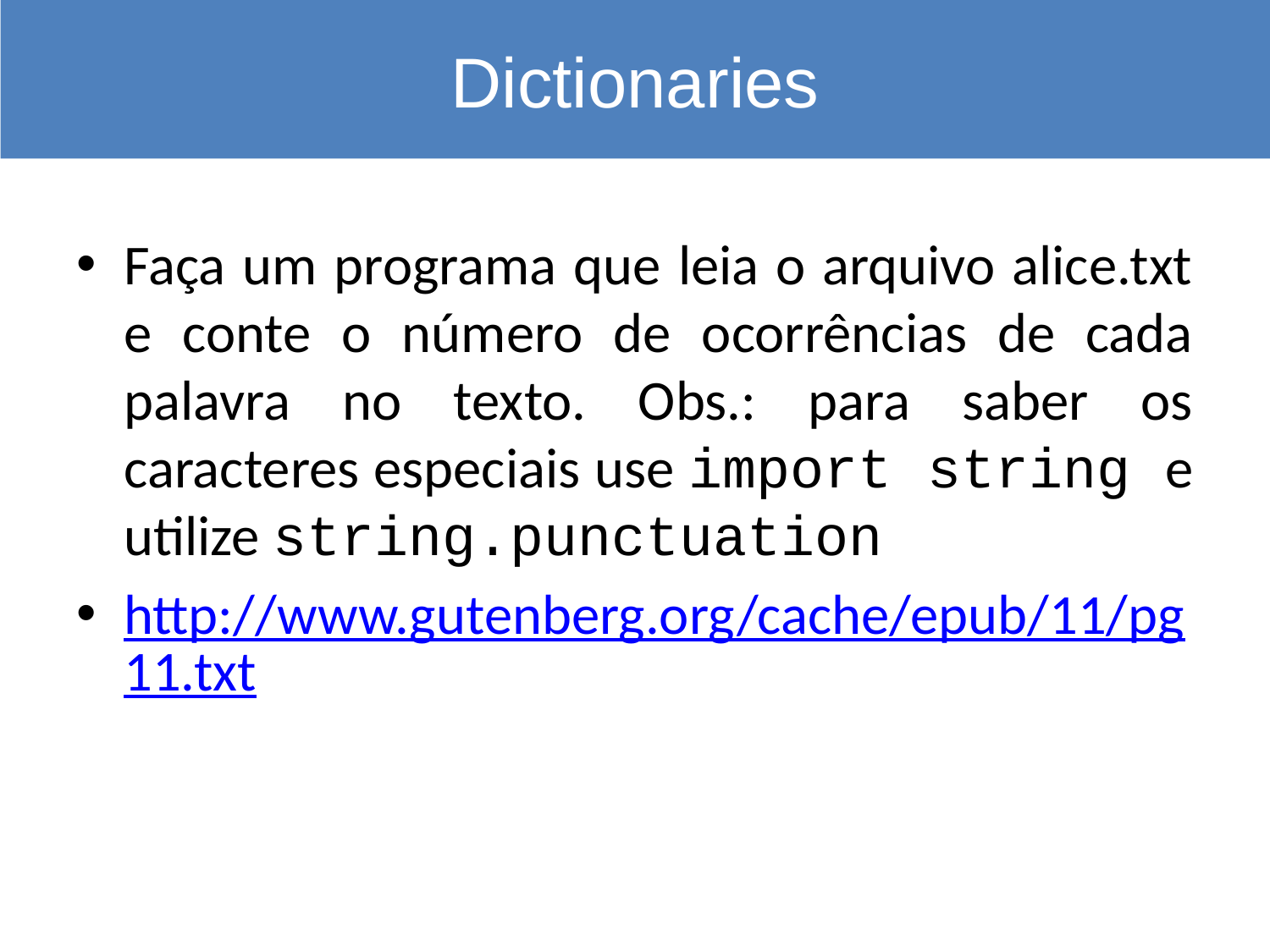

Dictionaries
Faça um programa que leia o arquivo alice.txt e conte o número de ocorrências de cada palavra no texto. Obs.: para saber os caracteres especiais use import string e utilize string.punctuation
http://www.gutenberg.org/cache/epub/11/pg11.txt